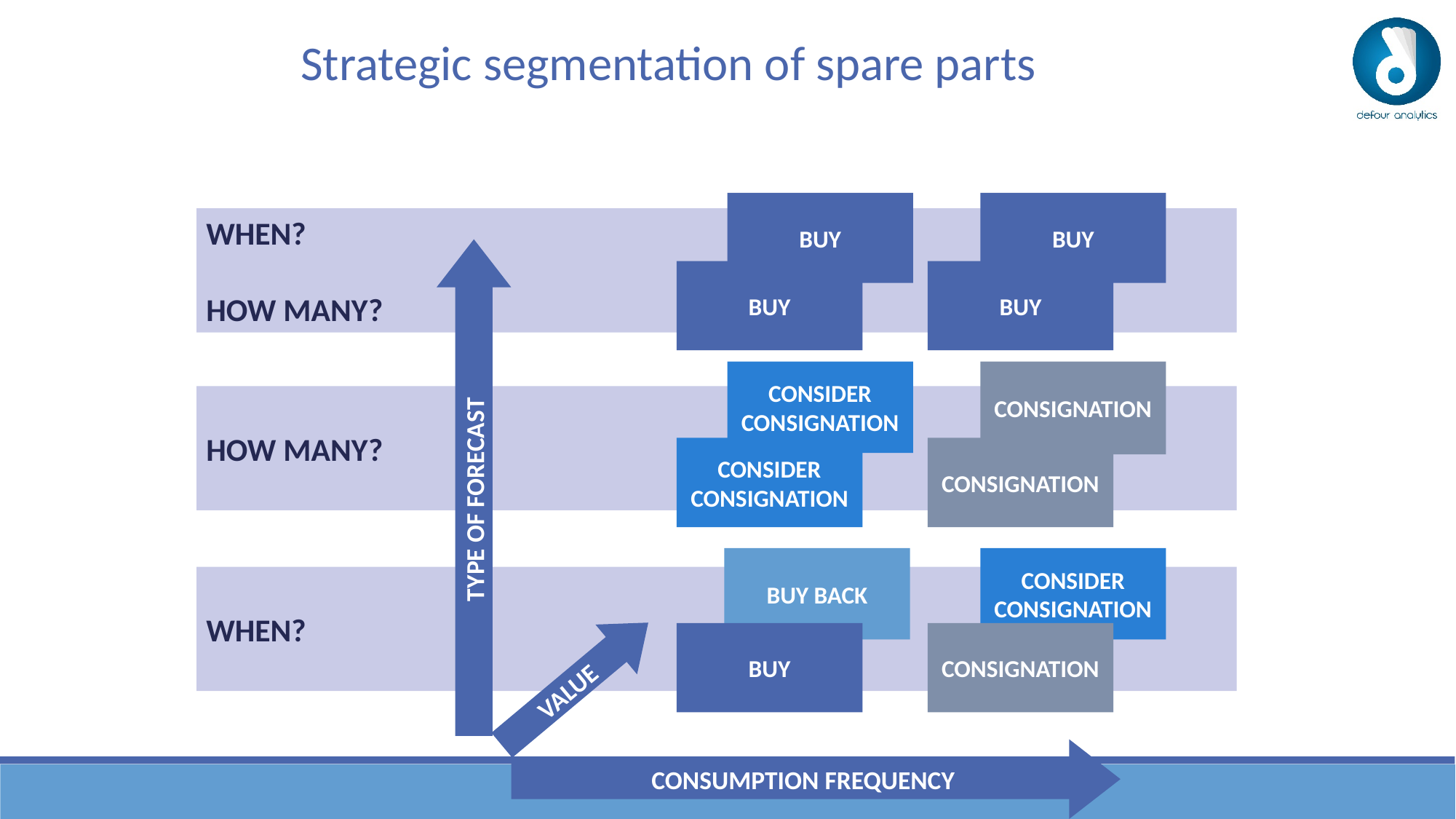

Strategic segmentation of spare parts
BUY
BUY
WHEN?

HOW MANY?
TYPE OF FORECAST
BUY
BUY
CONSIDER CONSIGNATION
CONSIGNATION

HOW MANY?

CONSIDER CONSIGNATION
CONSIGNATION
CONSUMPTION FREQUENCY
BUY BACK
CONSIDER CONSIGNATION

WHEN?

VALUE
BUY
CONSIGNATION